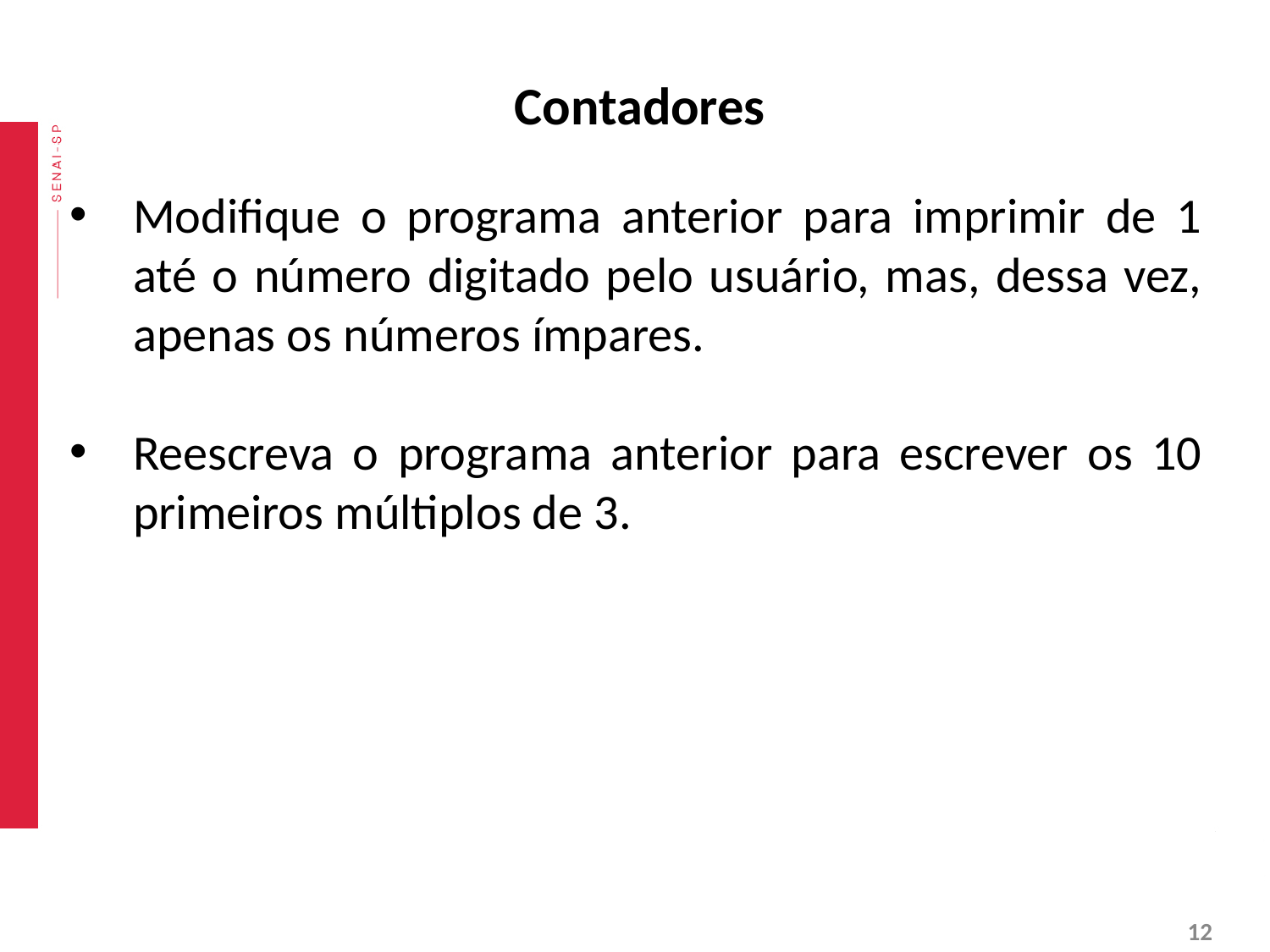

# Contadores
Modifique o programa anterior para imprimir de 1 até o número digitado pelo usuário, mas, dessa vez, apenas os números ímpares.

Reescreva o programa anterior para escrever os 10 primeiros múltiplos de 3.

12